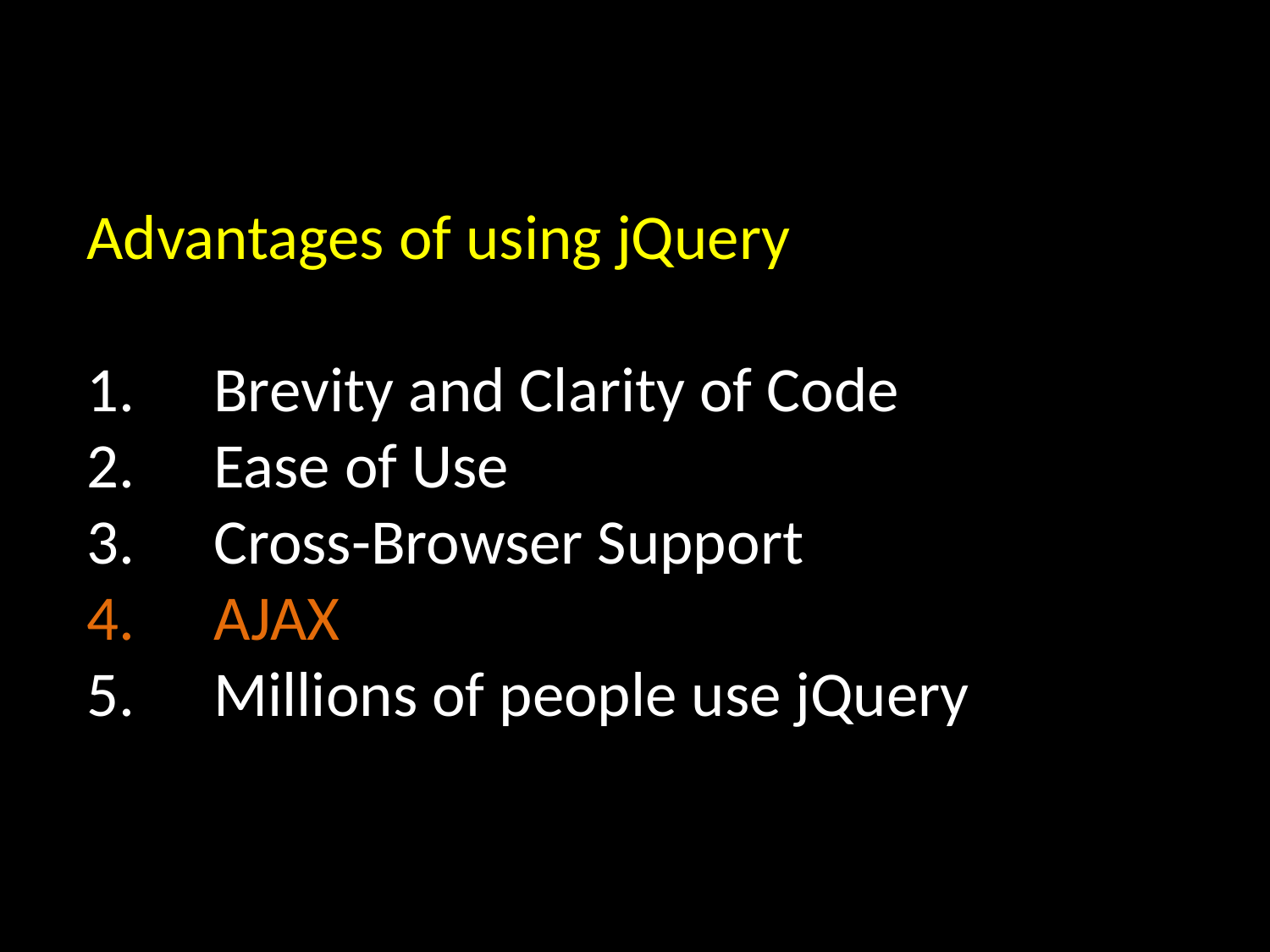

Advantages of using jQuery

Brevity and Clarity of Code
Ease of Use
Cross-Browser Support
AJAX
Millions of people use jQuery